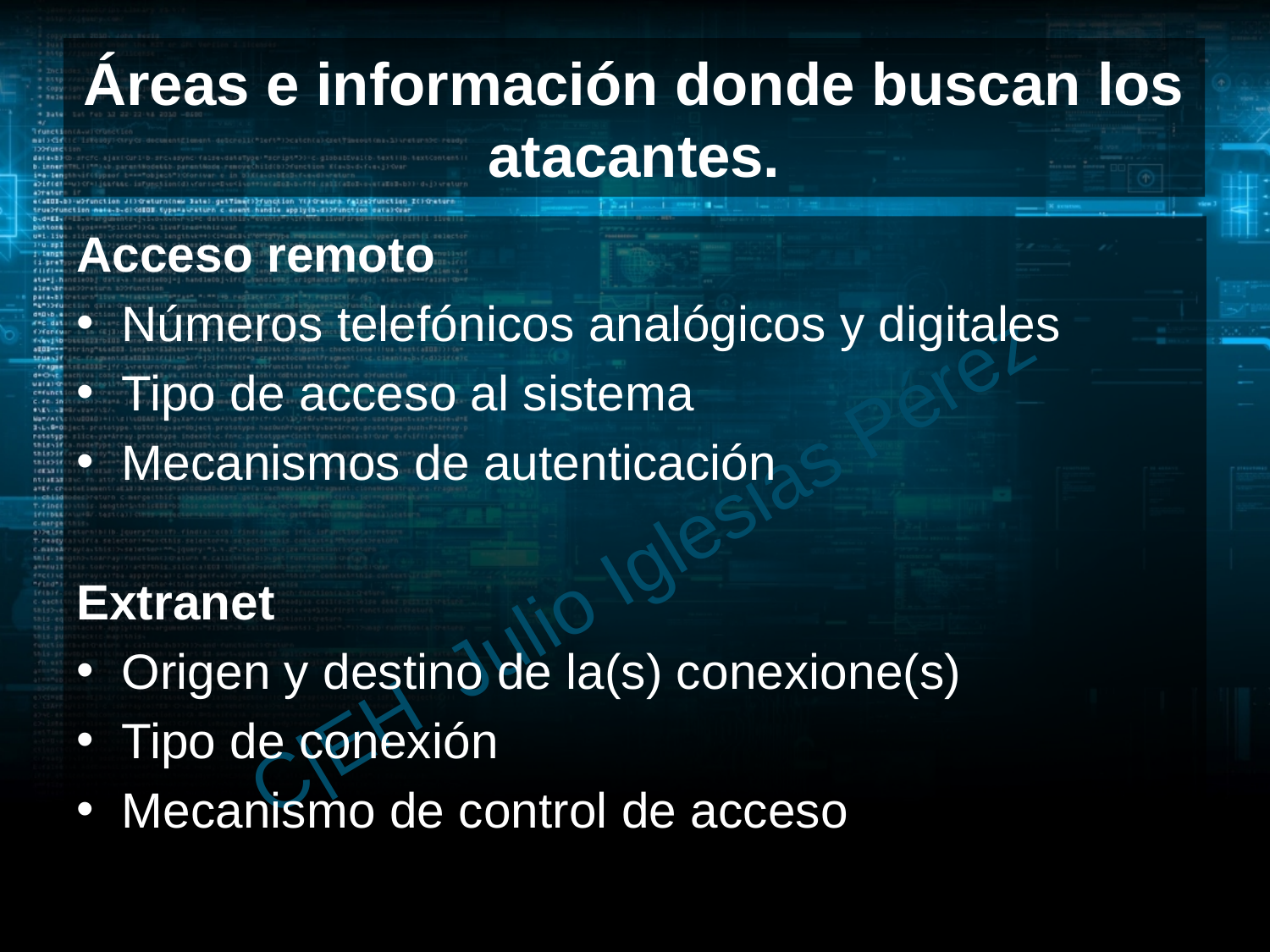

# Áreas e información donde buscan los atacantes.
Acceso remoto
Números telefónicos analógicos y digitales
Tipo de acceso al sistema
Mecanismos de autenticación

Extranet
Origen y destino de la(s) conexione(s)
Tipo de conexión
Mecanismo de control de acceso

C|EH  Julio Iglesias Pérez